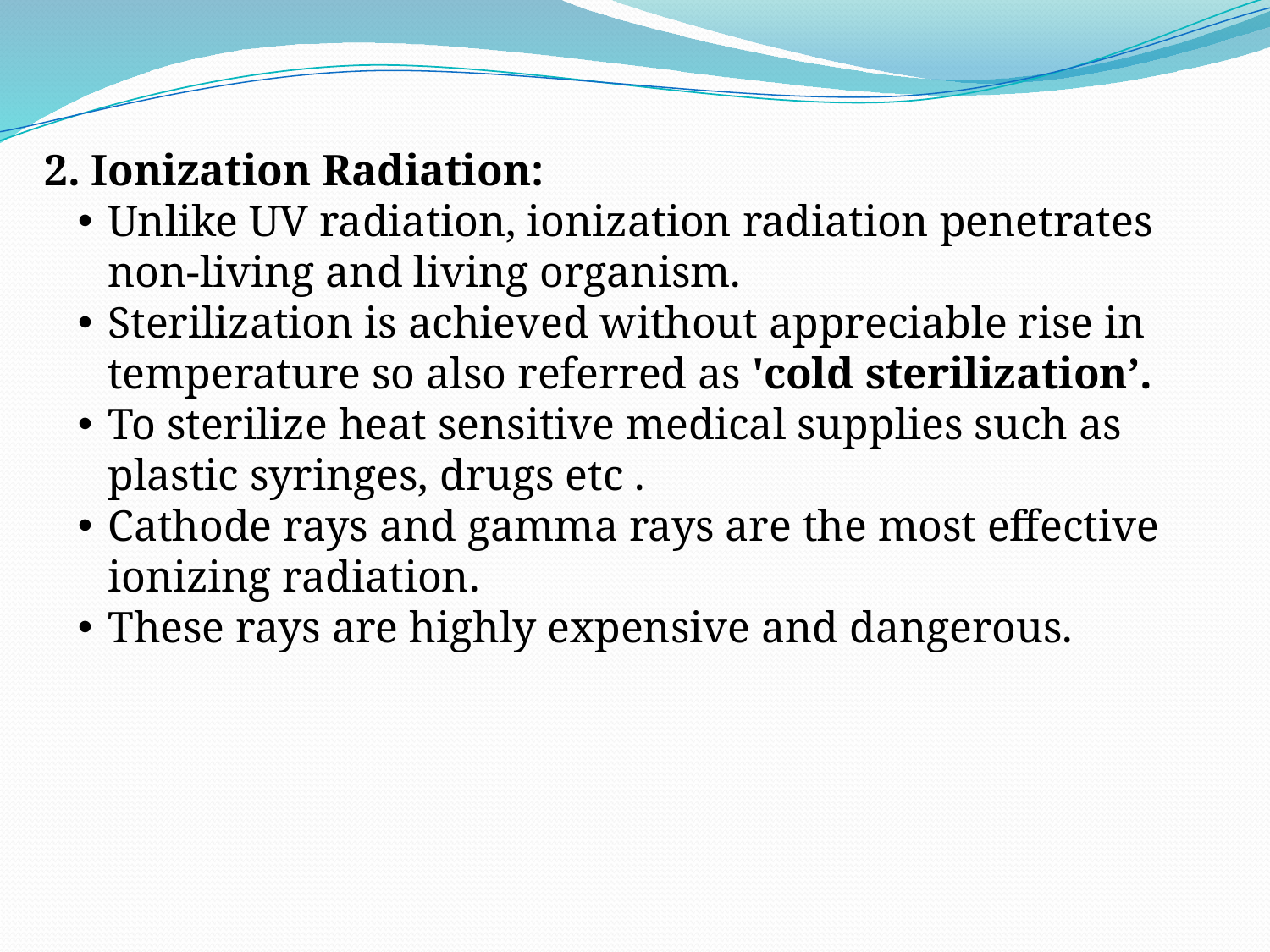

2. Ionization Radiation:
Unlike UV radiation, ionization radiation penetrates non-living and living organism.
Sterilization is achieved without appreciable rise in temperature so also referred as 'cold sterilization’.
To sterilize heat sensitive medical supplies such as plastic syringes, drugs etc .
Cathode rays and gamma rays are the most effective ionizing radiation.
These rays are highly expensive and dangerous.